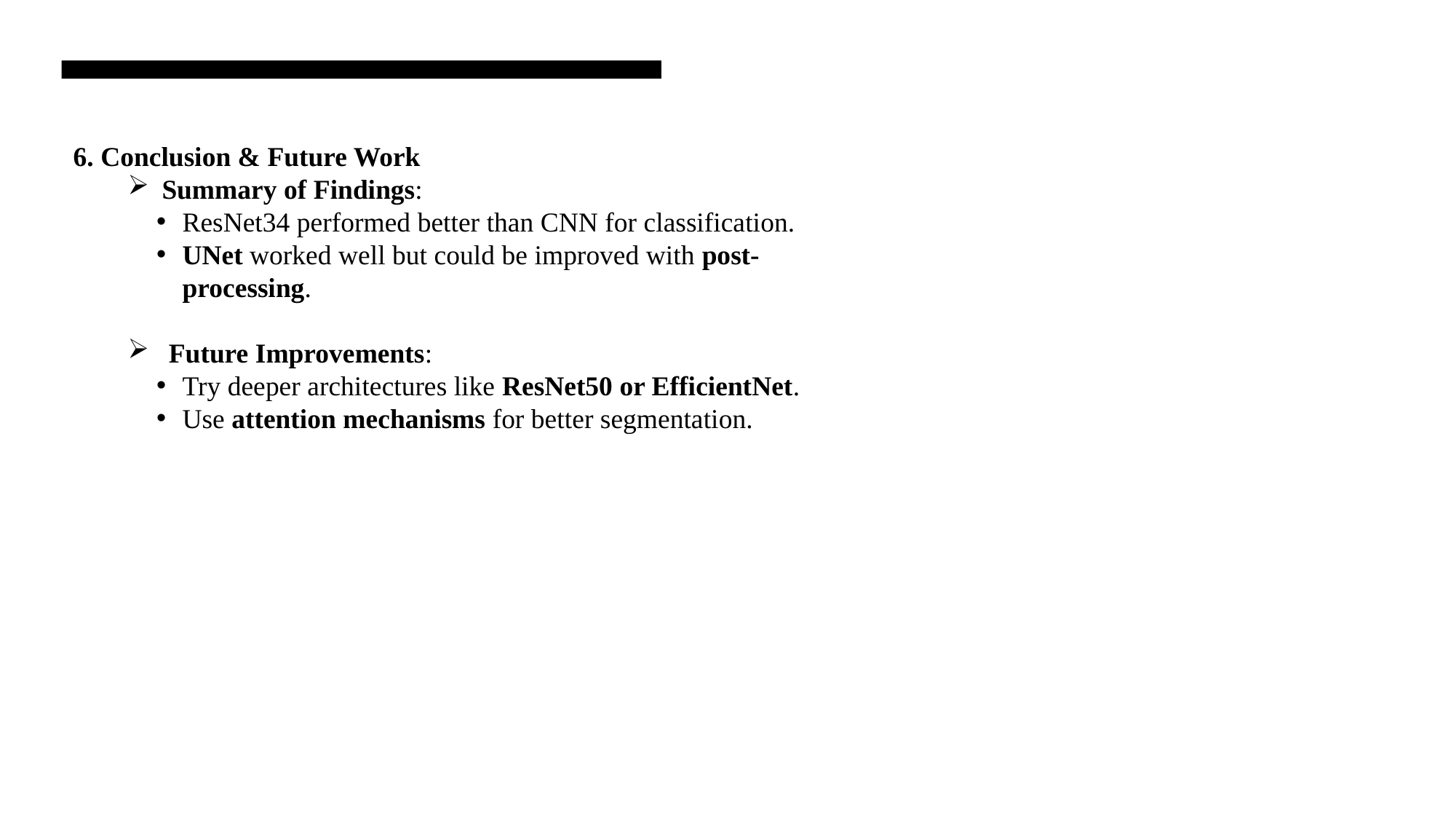

6. Conclusion & Future Work
Summary of Findings:
ResNet34 performed better than CNN for classification.
UNet worked well but could be improved with post-processing.

 Future Improvements:
Try deeper architectures like ResNet50 or EfficientNet.
Use attention mechanisms for better segmentation.